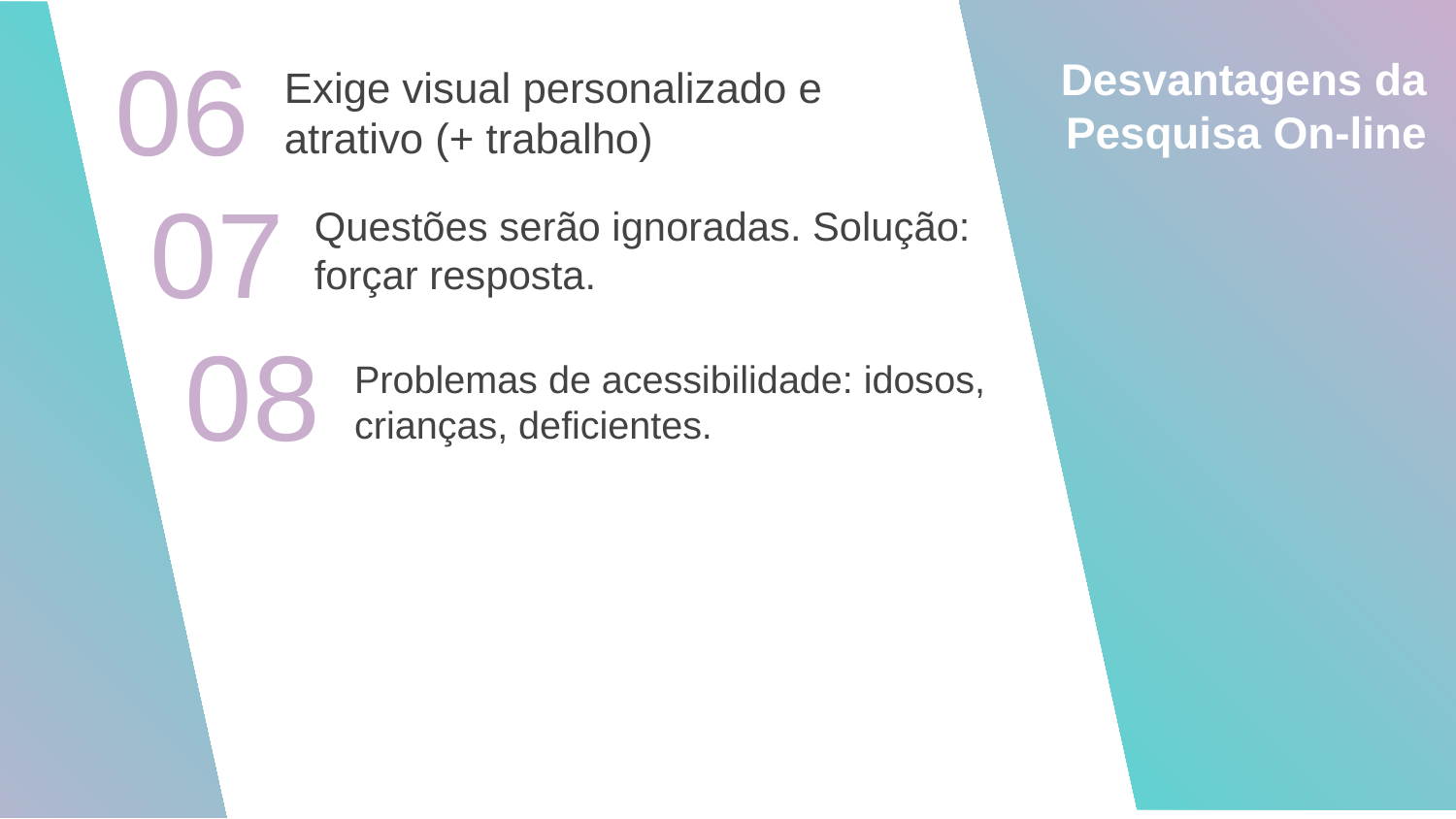

06
# Desvantagens da Pesquisa On-line

Exige visual personalizado e atrativo (+ trabalho)
Questões serão ignoradas. Solução: forçar resposta.
07
Problemas de acessibilidade: idosos, crianças, deficientes.
08